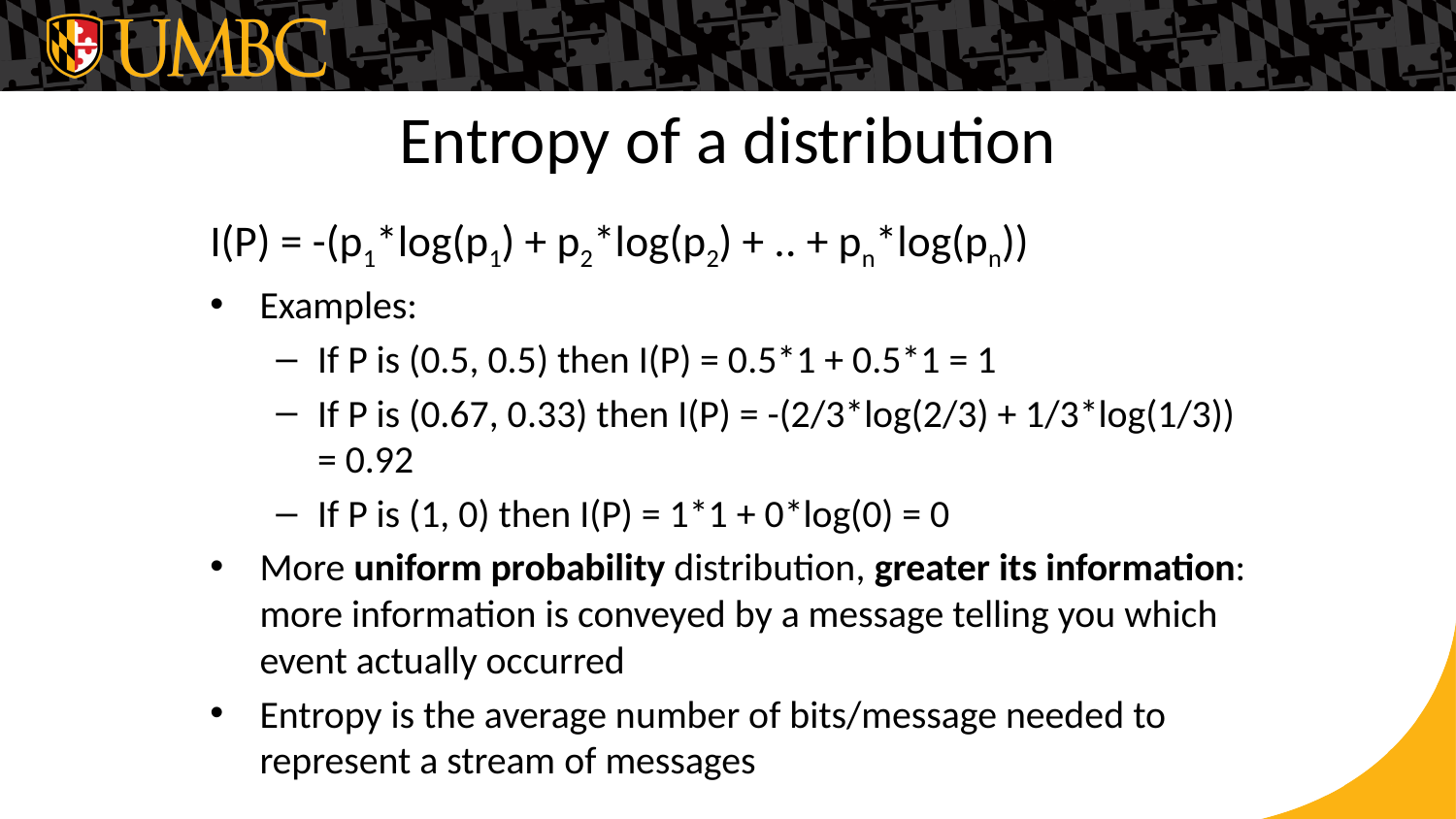

# Entropy of a distribution
I(P) = -(p1*log(p1) + p2*log(p2) + .. + pn*log(pn))
Examples:
If P is (0.5, 0.5) then I(P) = 0.5*1 + 0.5*1 = 1
If P is (0.67, 0.33) then I(P) = -(2/3*log(2/3) + 1/3*log(1/3)) = 0.92
If P is (1, 0) then I(P) = 1*1 + 0*log(0) = 0
More uniform probability distribution, greater its information: more information is conveyed by a message telling you which event actually occurred
Entropy is the average number of bits/message needed to represent a stream of messages